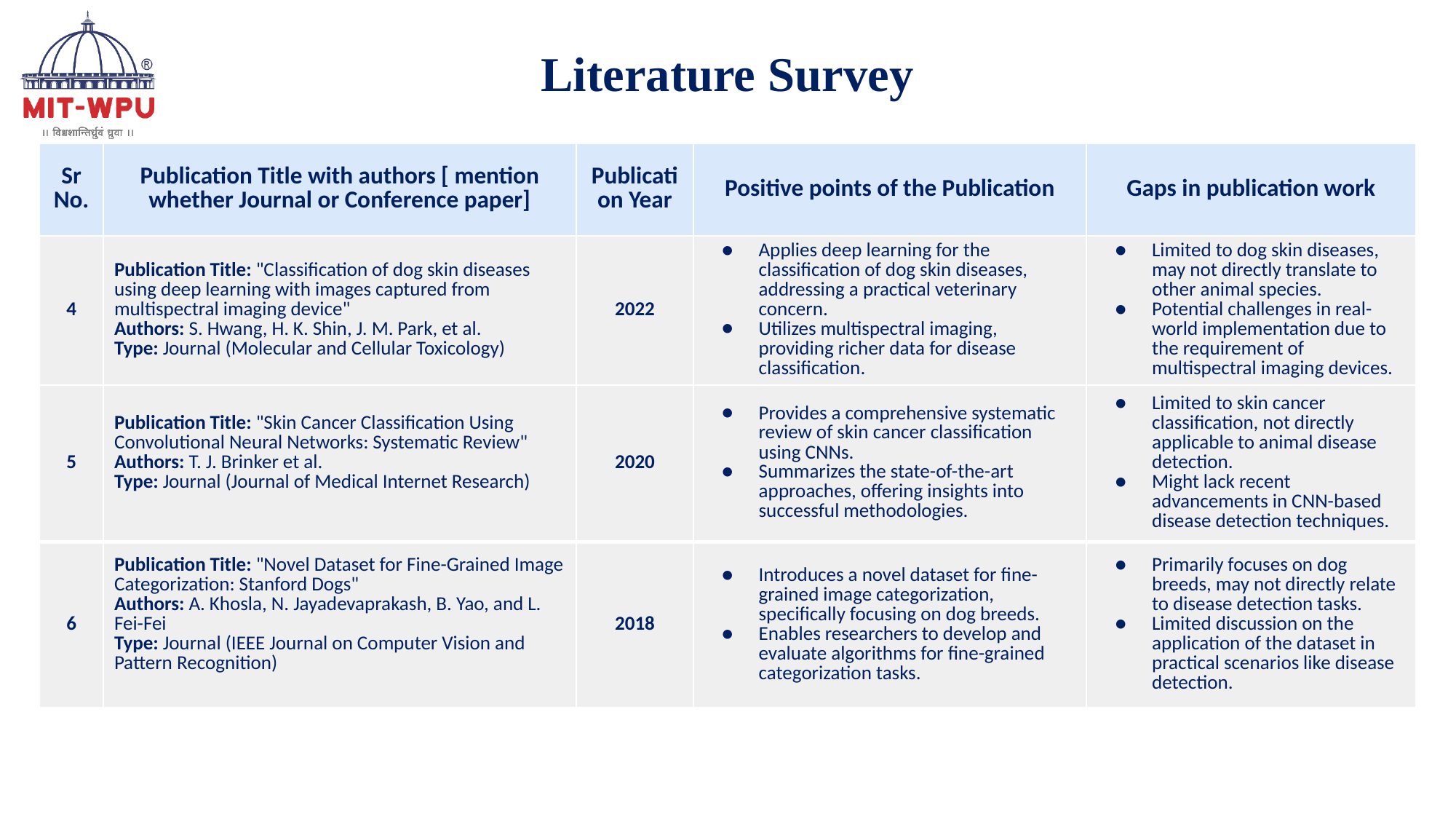

Literature Survey
| Sr No. | Publication Title with authors [ mention whether Journal or Conference paper] | Publication Year | Positive points of the Publication | Gaps in publication work |
| --- | --- | --- | --- | --- |
| 4 | Publication Title: "Classification of dog skin diseases using deep learning with images captured from multispectral imaging device" Authors: S. Hwang, H. K. Shin, J. M. Park, et al. Type: Journal (Molecular and Cellular Toxicology) | 2022 | Applies deep learning for the classification of dog skin diseases, addressing a practical veterinary concern. Utilizes multispectral imaging, providing richer data for disease classification. | Limited to dog skin diseases, may not directly translate to other animal species. Potential challenges in real-world implementation due to the requirement of multispectral imaging devices. |
| 5 | Publication Title: "Skin Cancer Classification Using Convolutional Neural Networks: Systematic Review" Authors: T. J. Brinker et al. Type: Journal (Journal of Medical Internet Research) | 2020 | Provides a comprehensive systematic review of skin cancer classification using CNNs. Summarizes the state-of-the-art approaches, offering insights into successful methodologies. | Limited to skin cancer classification, not directly applicable to animal disease detection. Might lack recent advancements in CNN-based disease detection techniques. |
| 6 | Publication Title: "Novel Dataset for Fine-Grained Image Categorization: Stanford Dogs" Authors: A. Khosla, N. Jayadevaprakash, B. Yao, and L. Fei-Fei Type: Journal (IEEE Journal on Computer Vision and Pattern Recognition) | 2018 | Introduces a novel dataset for fine-grained image categorization, specifically focusing on dog breeds. Enables researchers to develop and evaluate algorithms for fine-grained categorization tasks. | Primarily focuses on dog breeds, may not directly relate to disease detection tasks. Limited discussion on the application of the dataset in practical scenarios like disease detection. |